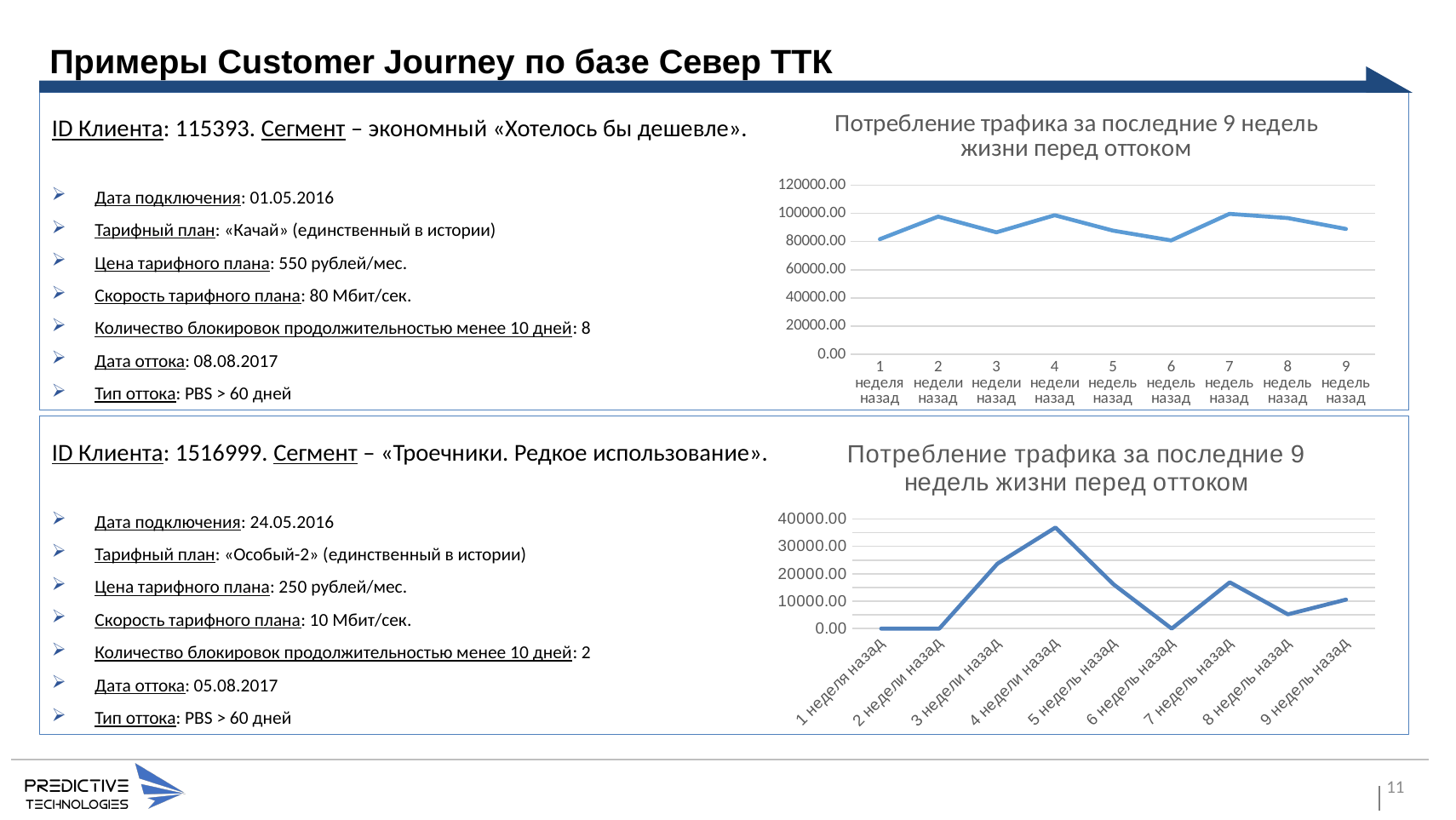

Примеры Customer Journey по базе Север ТТК

ID Клиента: 115393. Сегмент – экономный «Хотелось бы дешевле».

Дата подключения: 01.05.2016
Тарифный план: «Качай» (единственный в истории)
Цена тарифного плана: 550 рублей/мес.
Скорость тарифного плана: 80 Мбит/сек.
Количество блокировок продолжительностью менее 10 дней: 8
Дата оттока: 08.08.2017
Тип оттока: PBS > 60 дней

### Chart: Потребление трафика за последние 9 недель жизни перед оттоком

| Category |  |
|---|---|
| 1 неделя назад | 81711.06 |
| 2 недели назад | 97712.98 |
| 3 недели назад | 86547.16 |
| 4 недели назад | 98653.44 |
| 5 недель назад | 87750.44 |
| 6 недель назад | 80816.64 |
| 7 недель назад | 99624.46 |
| 8 недель назад | 96672.74 |
| 9 недель назад | 88934.0 |
ID Клиента: 1516999. Сегмент – «Троечники. Редкое использование».

Дата подключения: 24.05.2016
Тарифный план: «Особый-2» (единственный в истории)
Цена тарифного плана: 250 рублей/мес.
Скорость тарифного плана: 10 Мбит/сек.
Количество блокировок продолжительностью менее 10 дней: 2
Дата оттока: 05.08.2017
Тип оттока: PBS > 60 дней

### Chart: Потребление трафика за последние 9 недель жизни перед оттоком

| Category |  |
|---|---|
| 1 неделя назад | 0.0 |
| 2 недели назад | 0.0 |
| 3 недели назад | 23684.55 |
| 4 недели назад | 36900.37 |
| 5 недель назад | 16130.11 |
| 6 недель назад | 0.0 |
| 7 недель назад | 16875.71 |
| 8 недель назад | 5195.01 |
| 9 недель назад | 10568.34 |
11